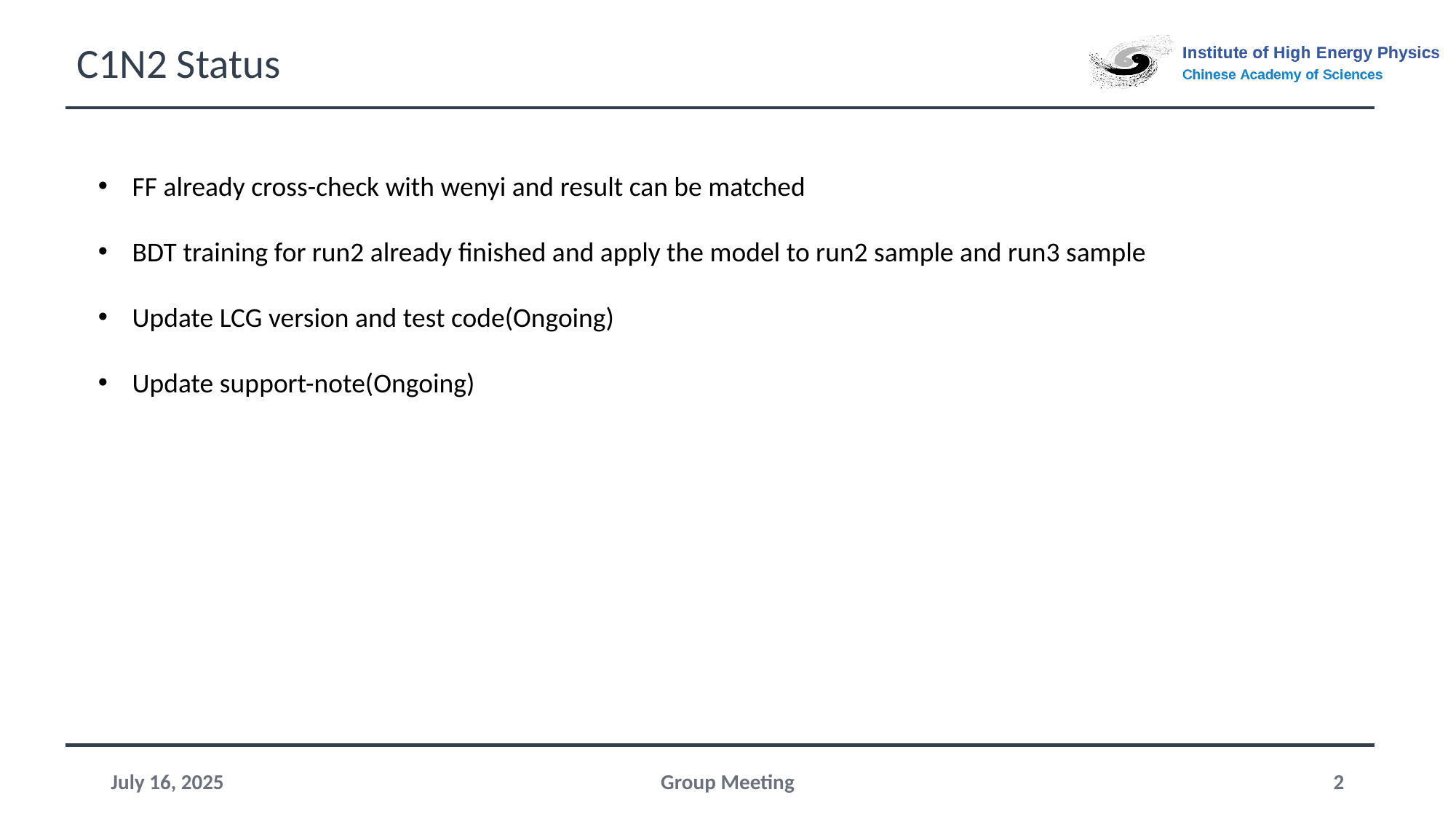

C1N2 Status
FF already cross-check with wenyi and result can be matched

BDT training for run2 already finished and apply the model to run2 sample and run3 sample

Update LCG version and test code(Ongoing)

Update support-note(Ongoing)
July 16, 2025
Group Meeting
2